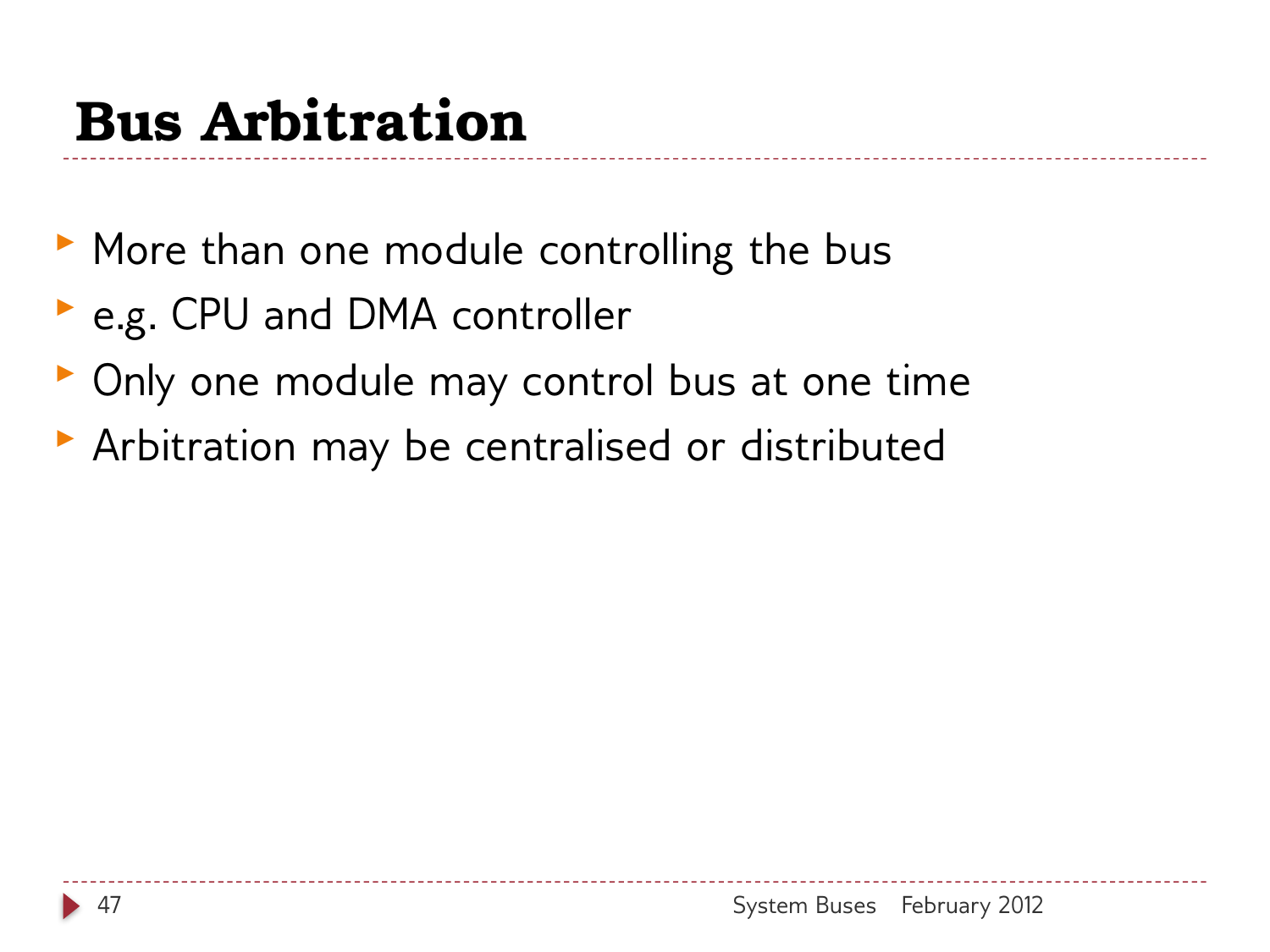

# Bus Arbitration
More than one module controlling the bus
e.g. CPU and DMA controller
Only one module may control bus at one time
Arbitration may be centralised or distributed
47
System Buses
February 2012